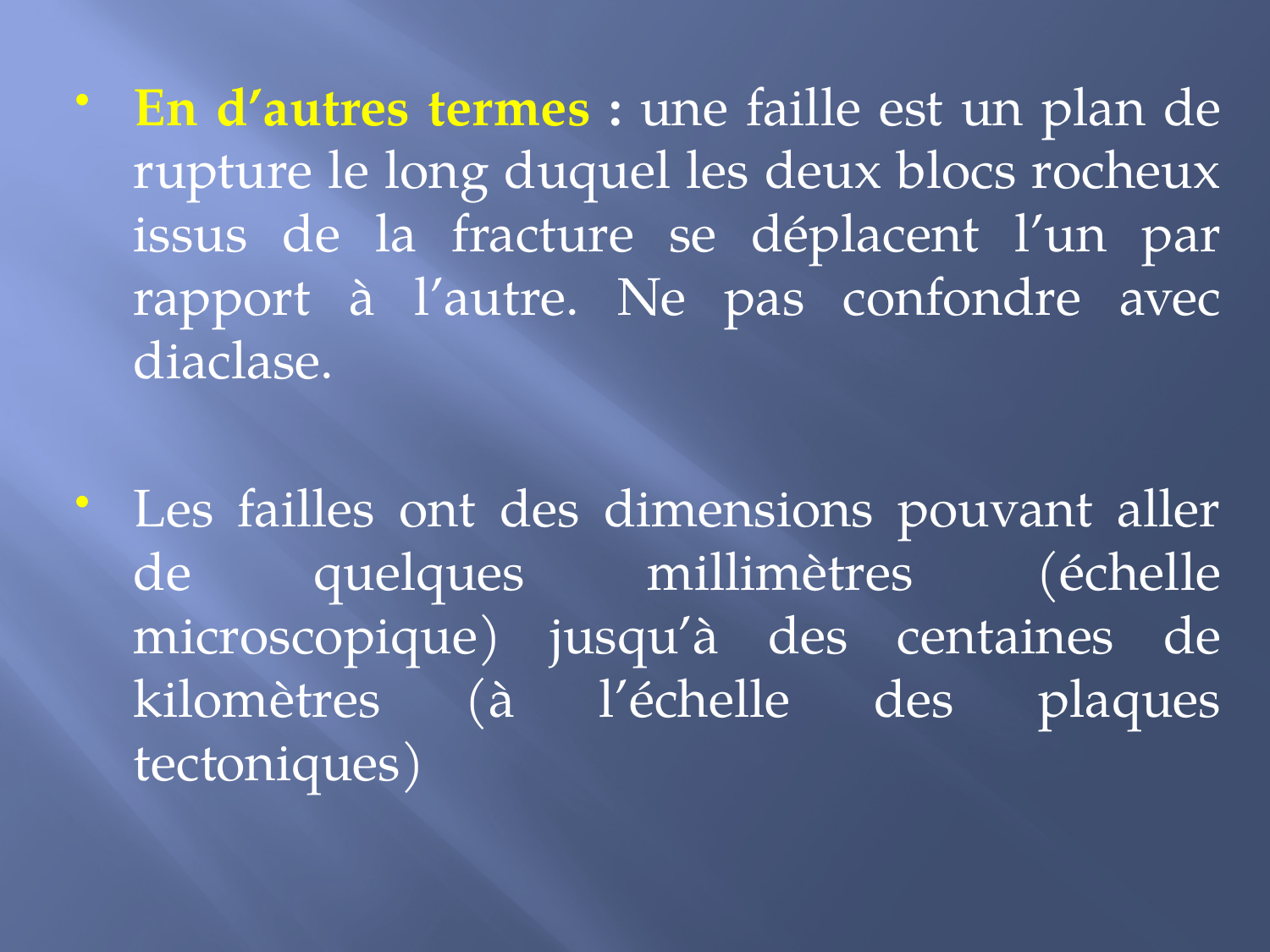

En d’autres termes : une faille est un plan de rupture le long duquel les deux blocs rocheux issus de la fracture se déplacent l’un par rapport à l’autre. Ne pas confondre avec diaclase.

Les failles ont des dimensions pouvant aller de quelques millimètres (échelle microscopique) jusqu’à des centaines de kilomètres (à l’échelle des plaques tectoniques)